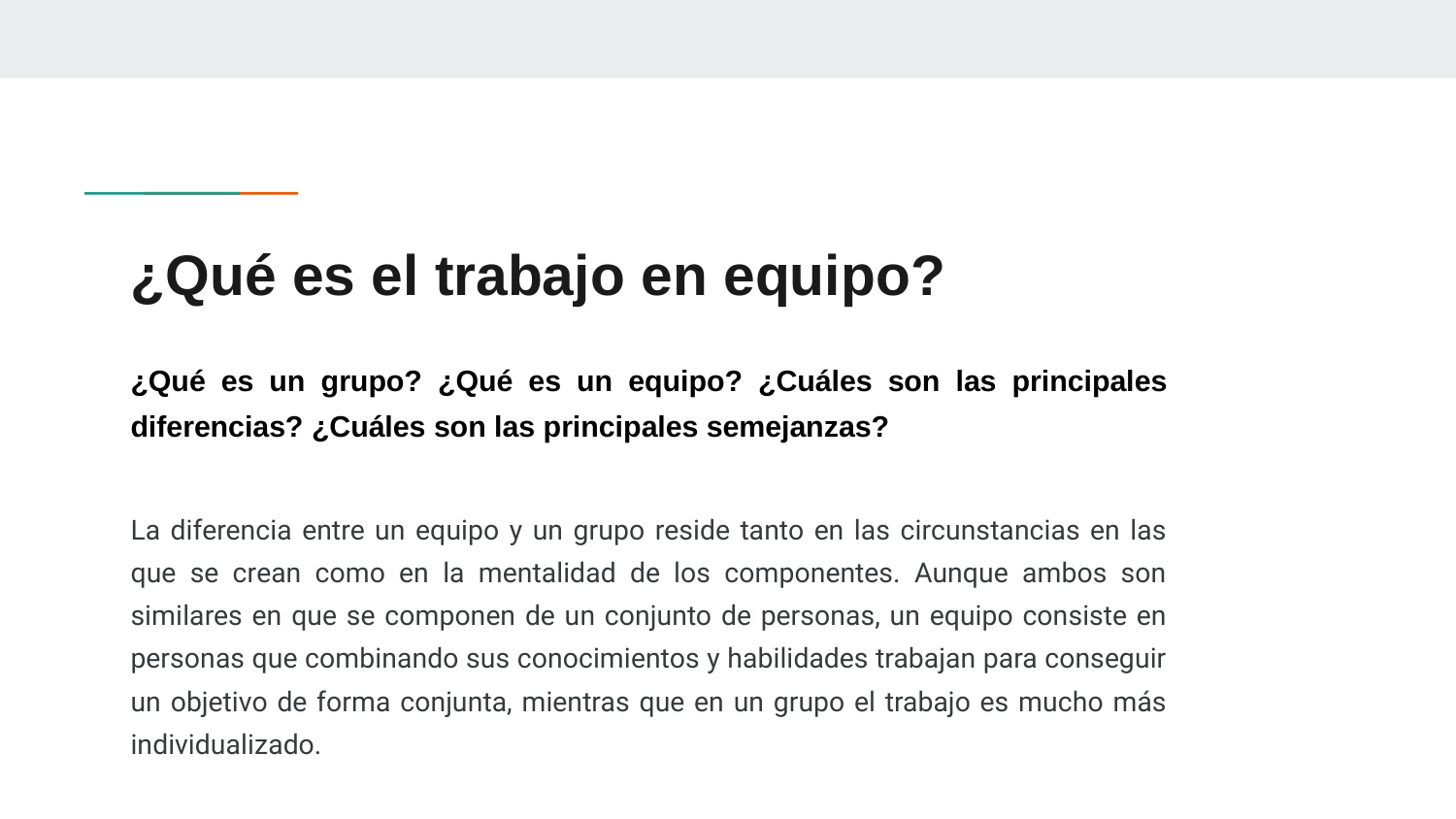

# ¿Qué es el trabajo en equipo?

¿Qué es un grupo? ¿Qué es un equipo? ¿Cuáles son las principales diferencias? ¿Cuáles son las principales semejanzas?

La diferencia entre un equipo y un grupo reside tanto en las circunstancias en las que se crean como en la mentalidad de los componentes. Aunque ambos son similares en que se componen de un conjunto de personas, un equipo consiste en personas que combinando sus conocimientos y habilidades trabajan para conseguir un objetivo de forma conjunta, mientras que en un grupo el trabajo es mucho más individualizado.